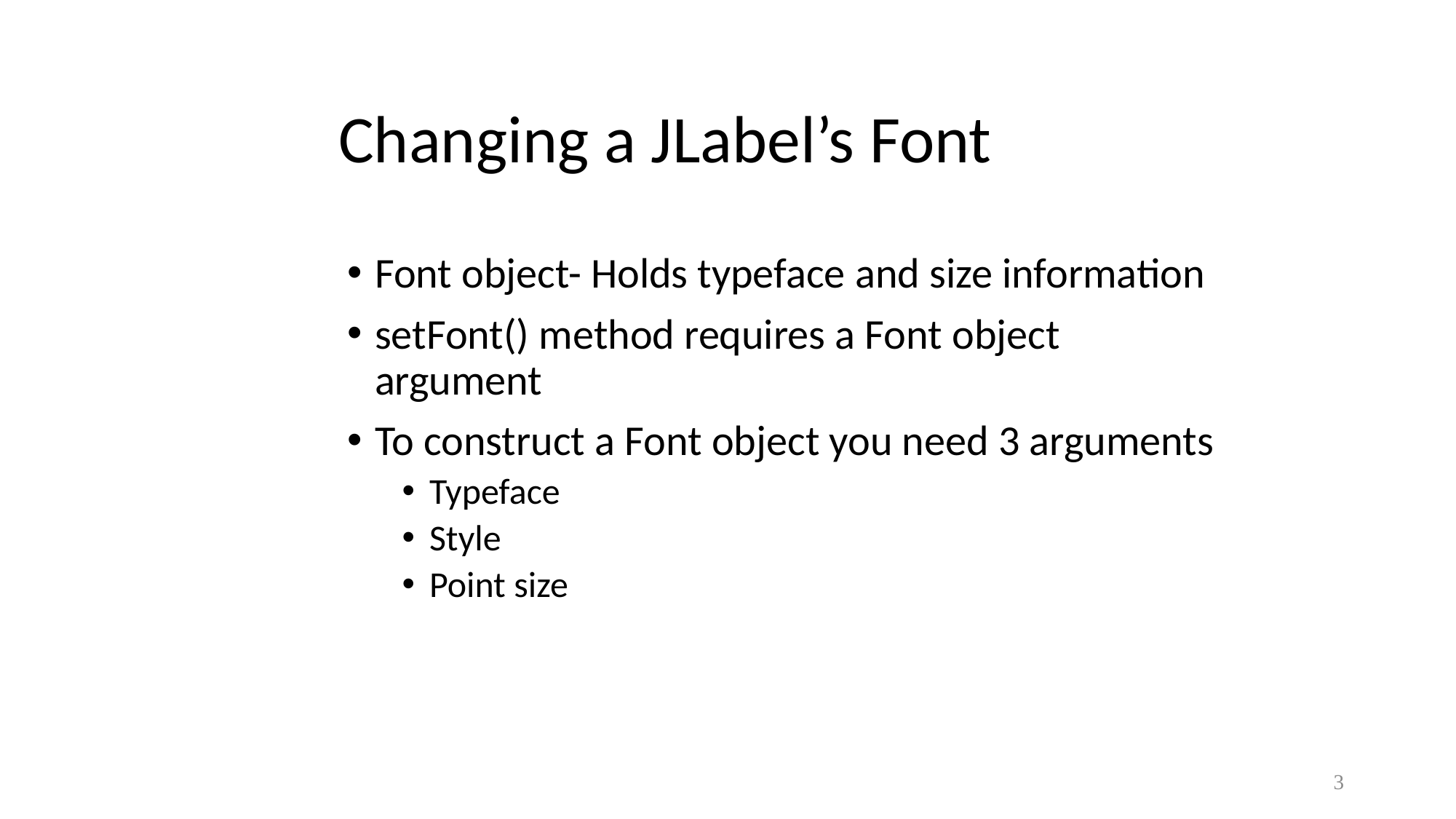

# Changing a JLabel’s Font
Font object- Holds typeface and size information
setFont() method requires a Font object argument
To construct a Font object you need 3 arguments
Typeface
Style
Point size
3